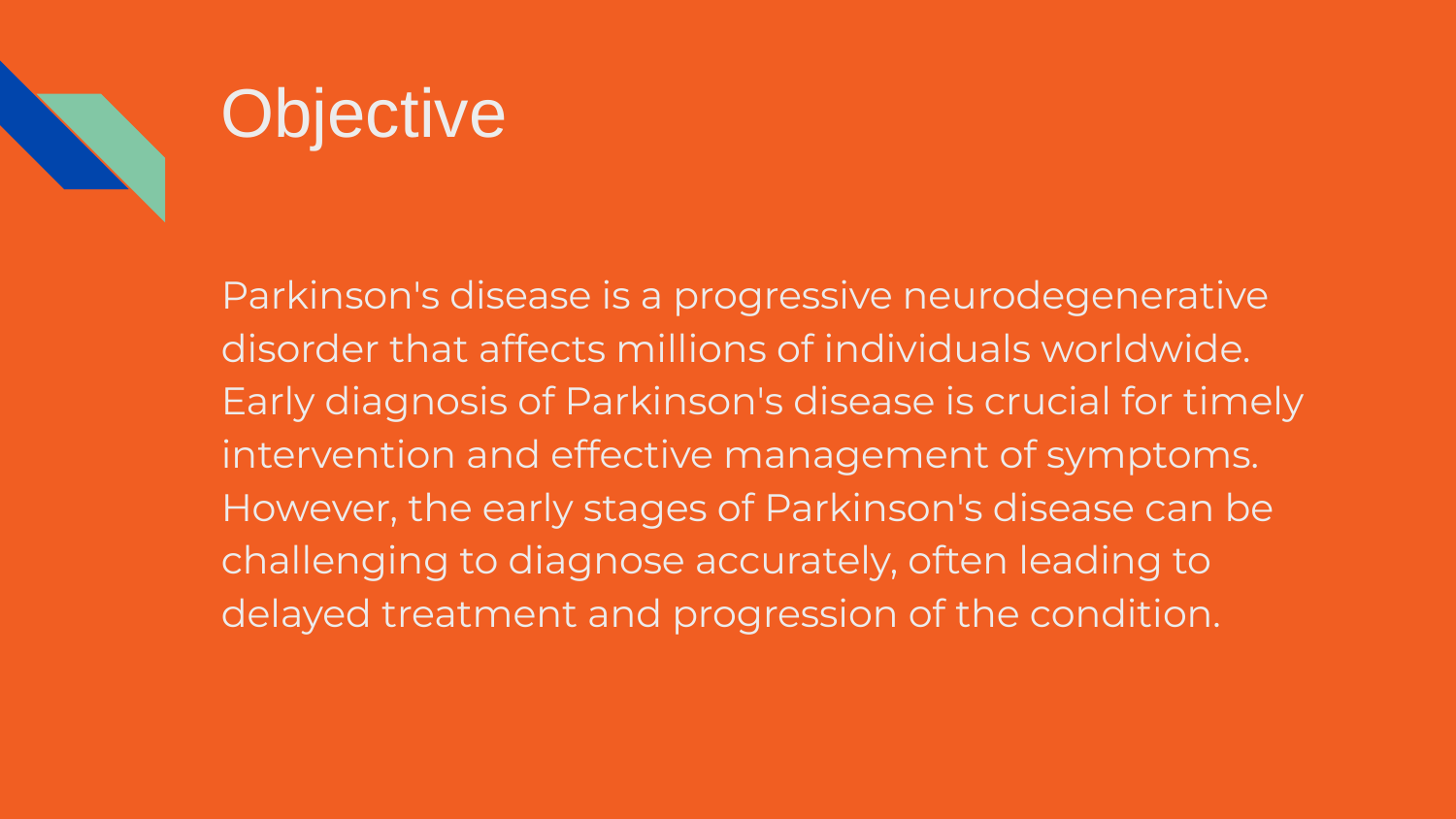

# Objective
Parkinson's disease is a progressive neurodegenerative disorder that affects millions of individuals worldwide. Early diagnosis of Parkinson's disease is crucial for timely intervention and effective management of symptoms. However, the early stages of Parkinson's disease can be challenging to diagnose accurately, often leading to delayed treatment and progression of the condition.